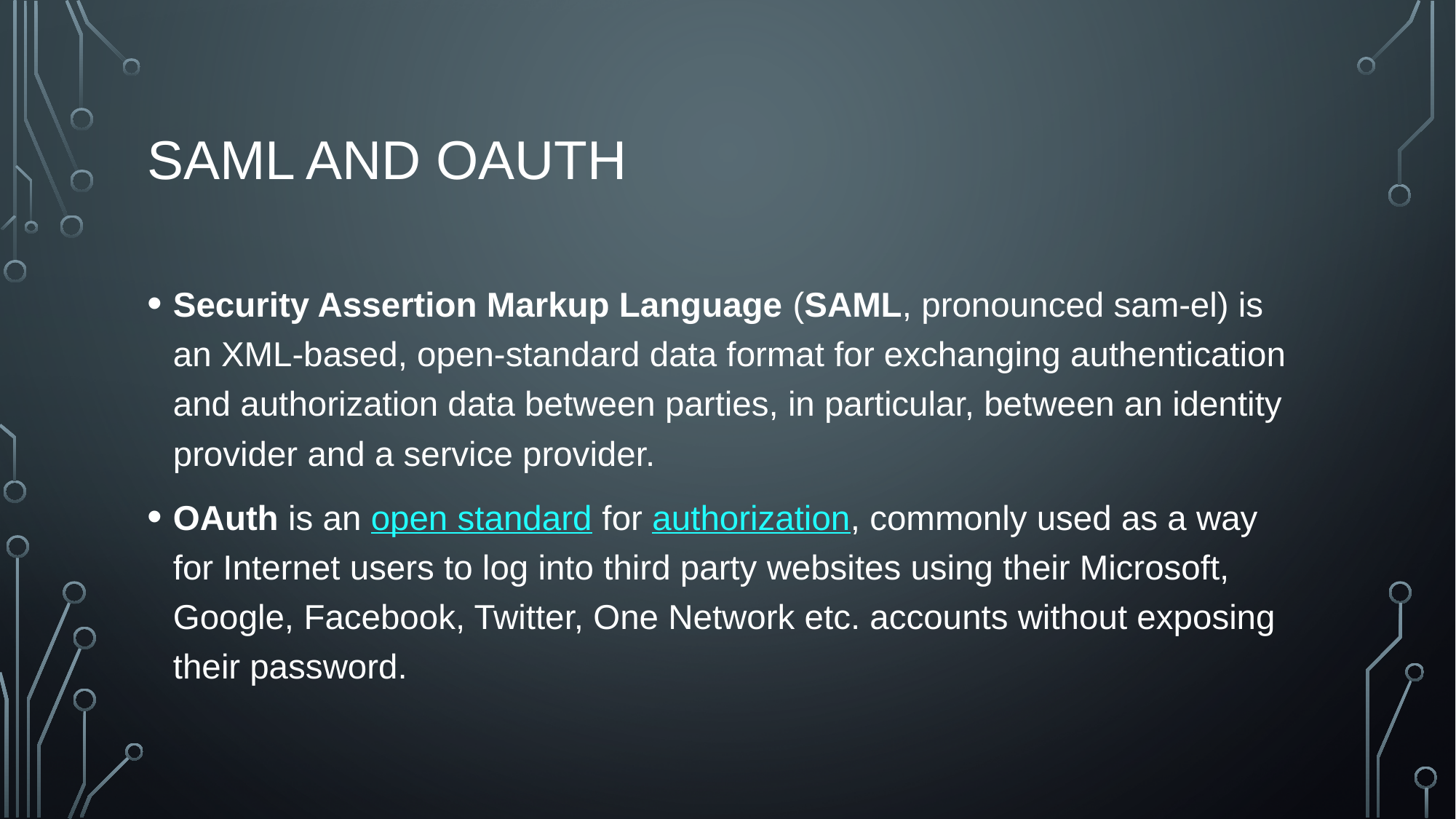

# SAML and OAUTH
Security Assertion Markup Language (SAML, pronounced sam-el) is an XML-based, open-standard data format for exchanging authentication and authorization data between parties, in particular, between an identity provider and a service provider.
OAuth is an open standard for authorization, commonly used as a way for Internet users to log into third party websites using their Microsoft, Google, Facebook, Twitter, One Network etc. accounts without exposing their password.